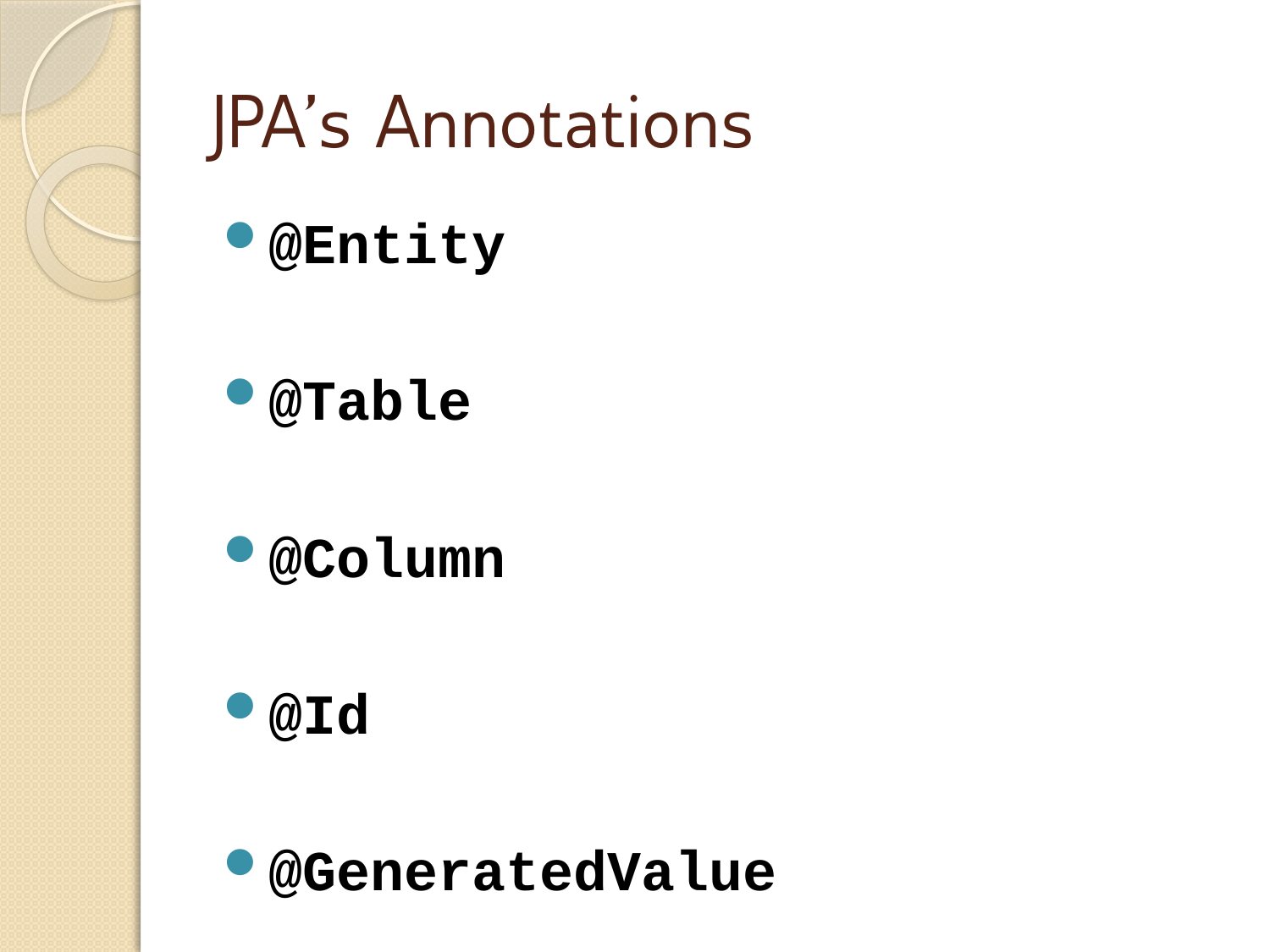

# JPA’s Annotations
@Entity

@Table

@Column

@Id

@GeneratedValue